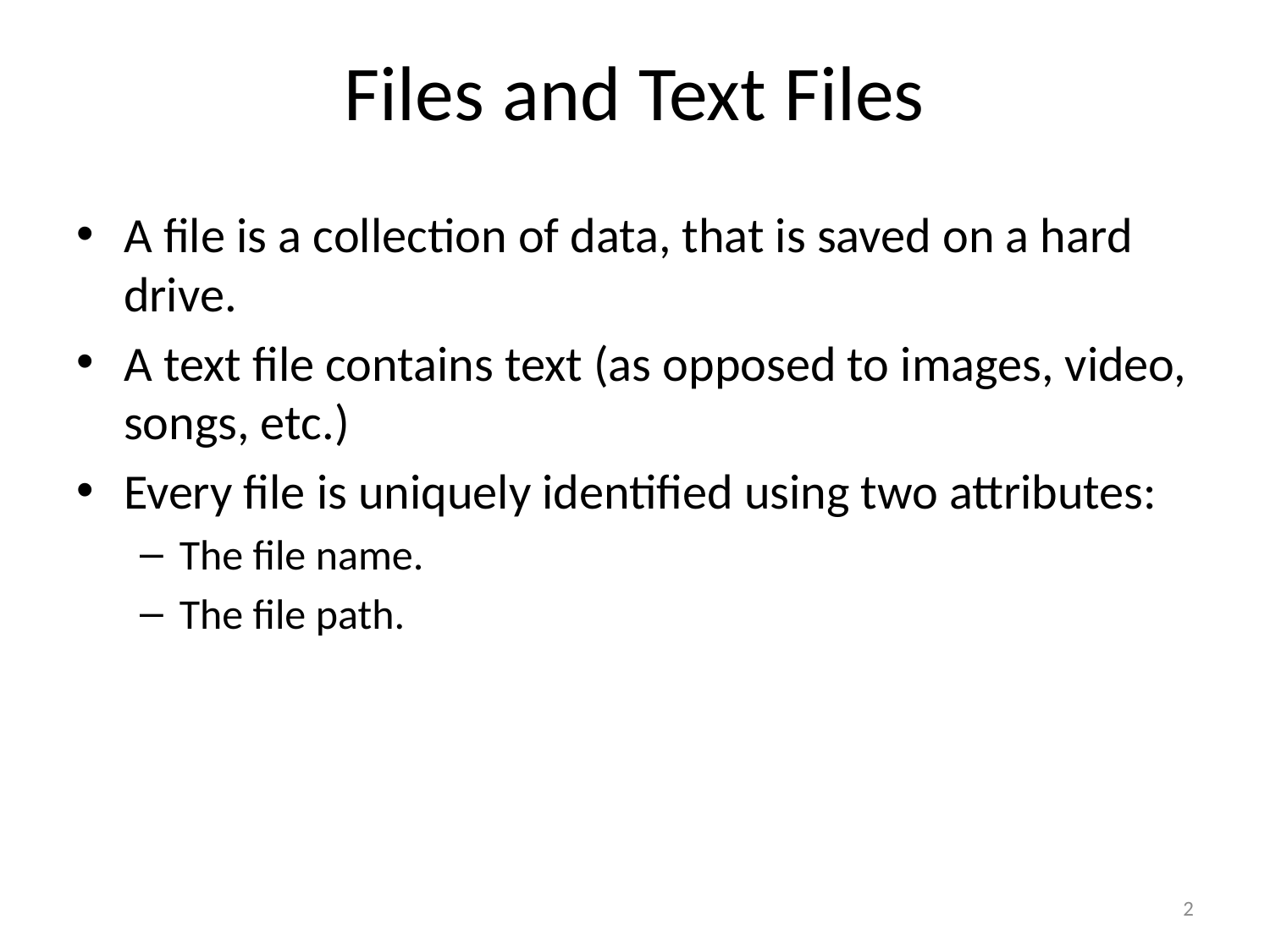

# Files and Text Files
A file is a collection of data, that is saved on a hard drive.
A text file contains text (as opposed to images, video, songs, etc.)
Every file is uniquely identified using two attributes:
The file name.
The file path.
2